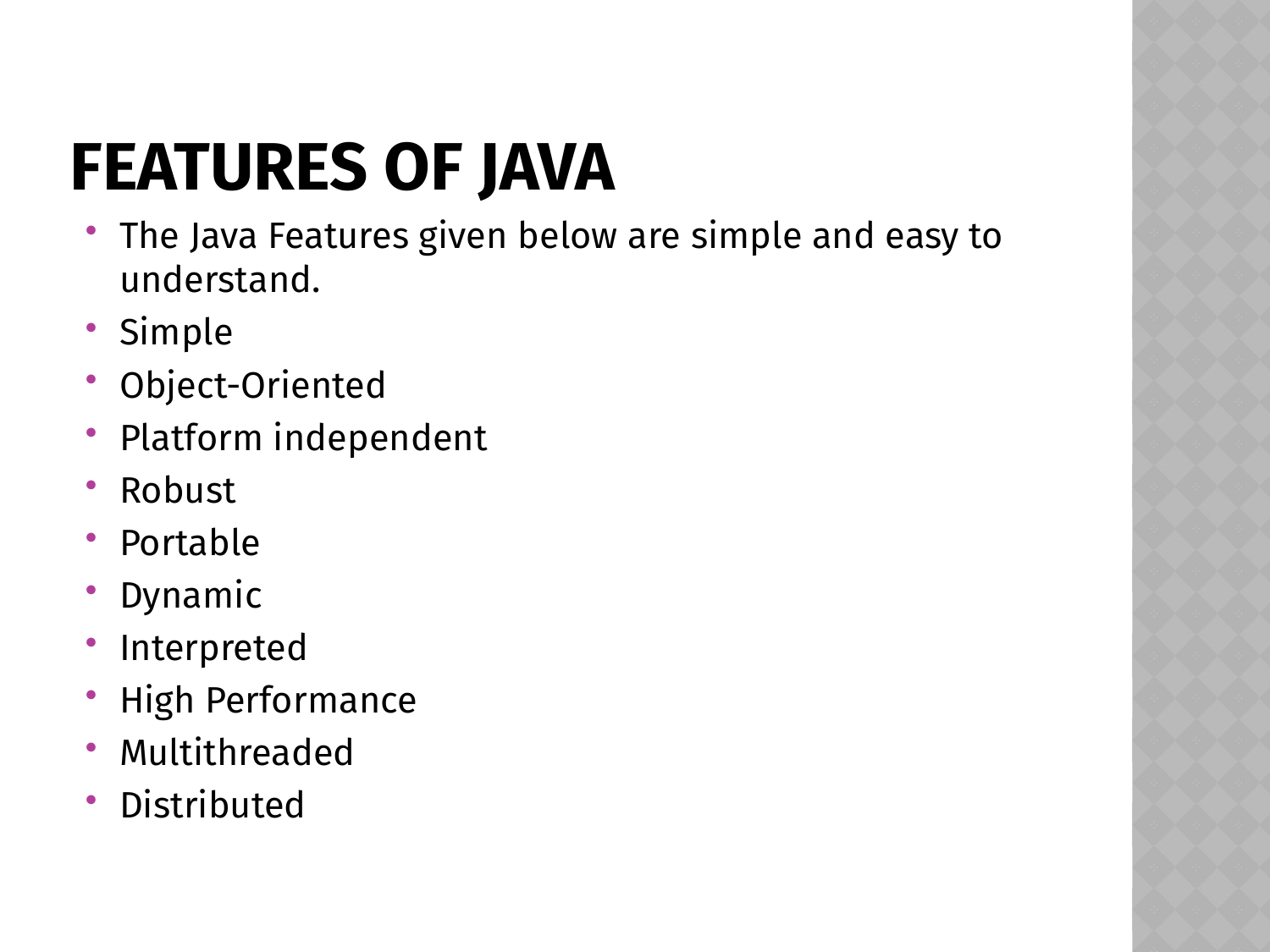

# Features of Java
The Java Features given below are simple and easy to understand.
Simple
Object-Oriented
Platform independent
Robust
Portable
Dynamic
Interpreted
High Performance
Multithreaded
Distributed